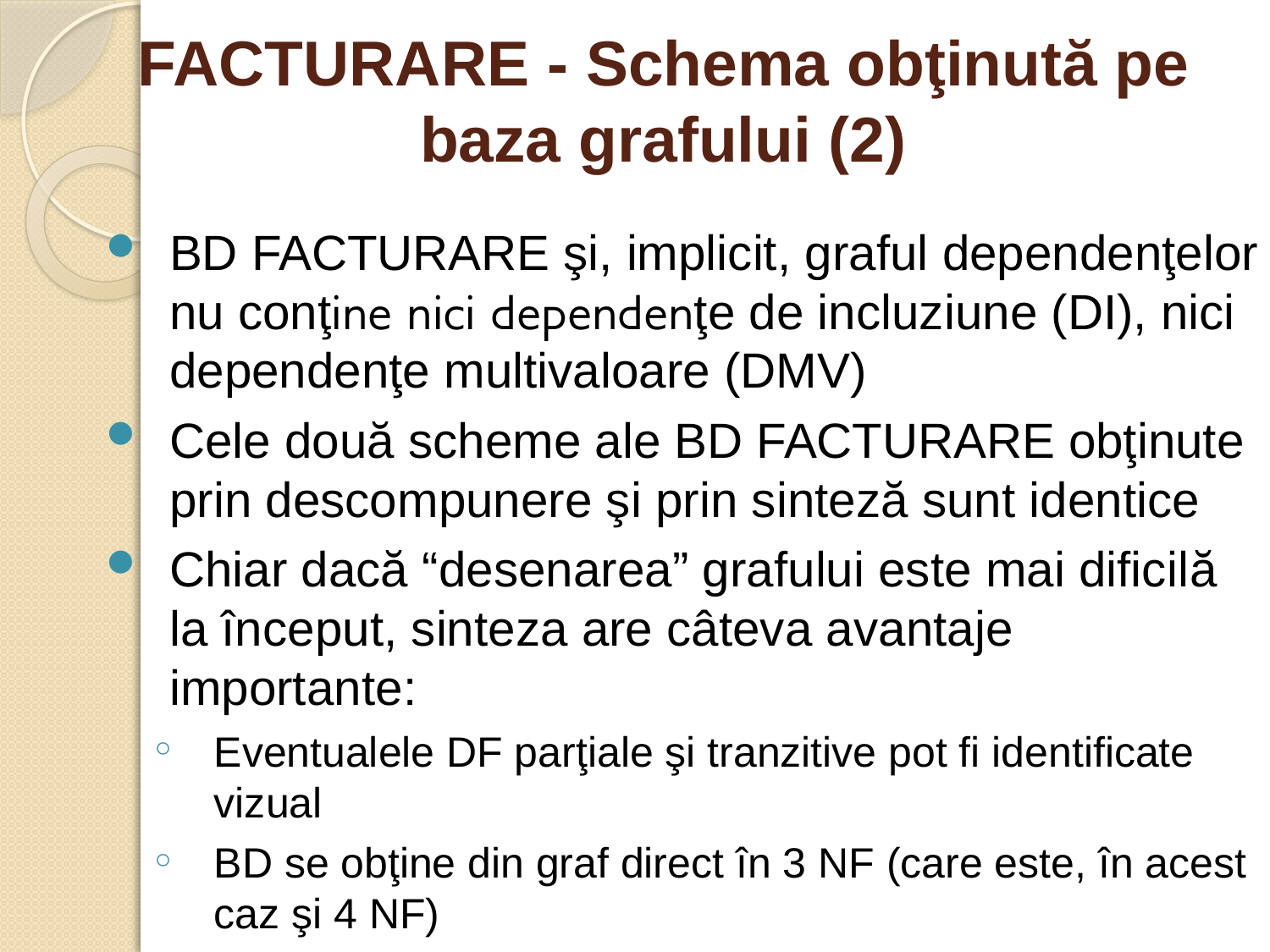

# FACTURARE - Schema obţinută pe baza grafului (2)
BD FACTURARE şi, implicit, graful dependenţelor nu conţine nici dependenţe de incluziune (DI), nici dependenţe multivaloare (DMV)
Cele două scheme ale BD FACTURARE obţinute prin descompunere şi prin sinteză sunt identice
Chiar dacă “desenarea” grafului este mai dificilă la început, sinteza are câteva avantaje importante:
Eventualele DF parţiale şi tranzitive pot fi identificate vizual
BD se obţine din graf direct în 3 NF (care este, în acest caz şi 4 NF)